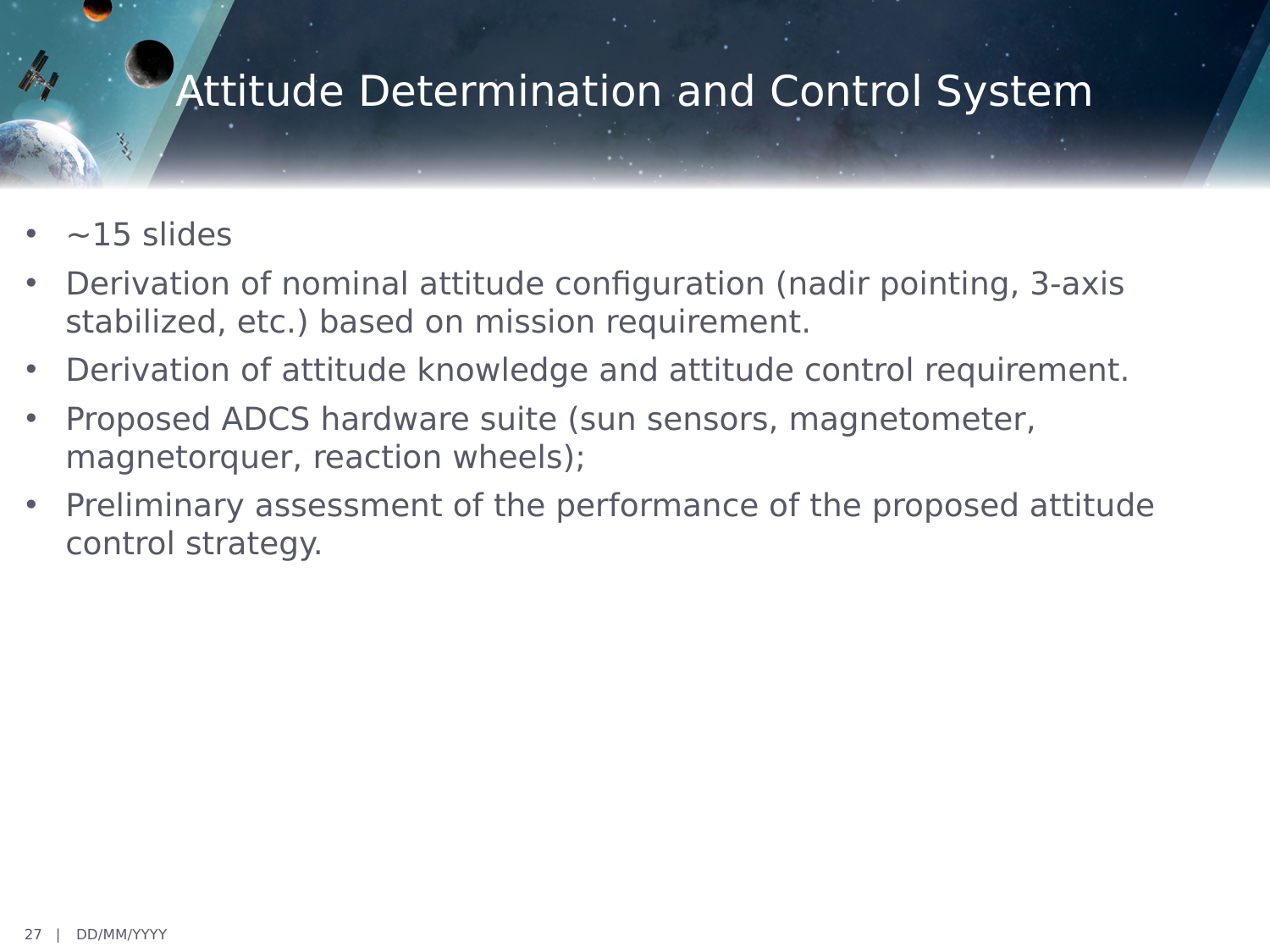

# Attitude Determination and Control System

~15 slides
Derivation of nominal attitude configuration (nadir pointing, 3-axis stabilized, etc.) based on mission requirement.
Derivation of attitude knowledge and attitude control requirement.
Proposed ADCS hardware suite (sun sensors, magnetometer, magnetorquer, reaction wheels);
Preliminary assessment of the performance of the proposed attitude control strategy.